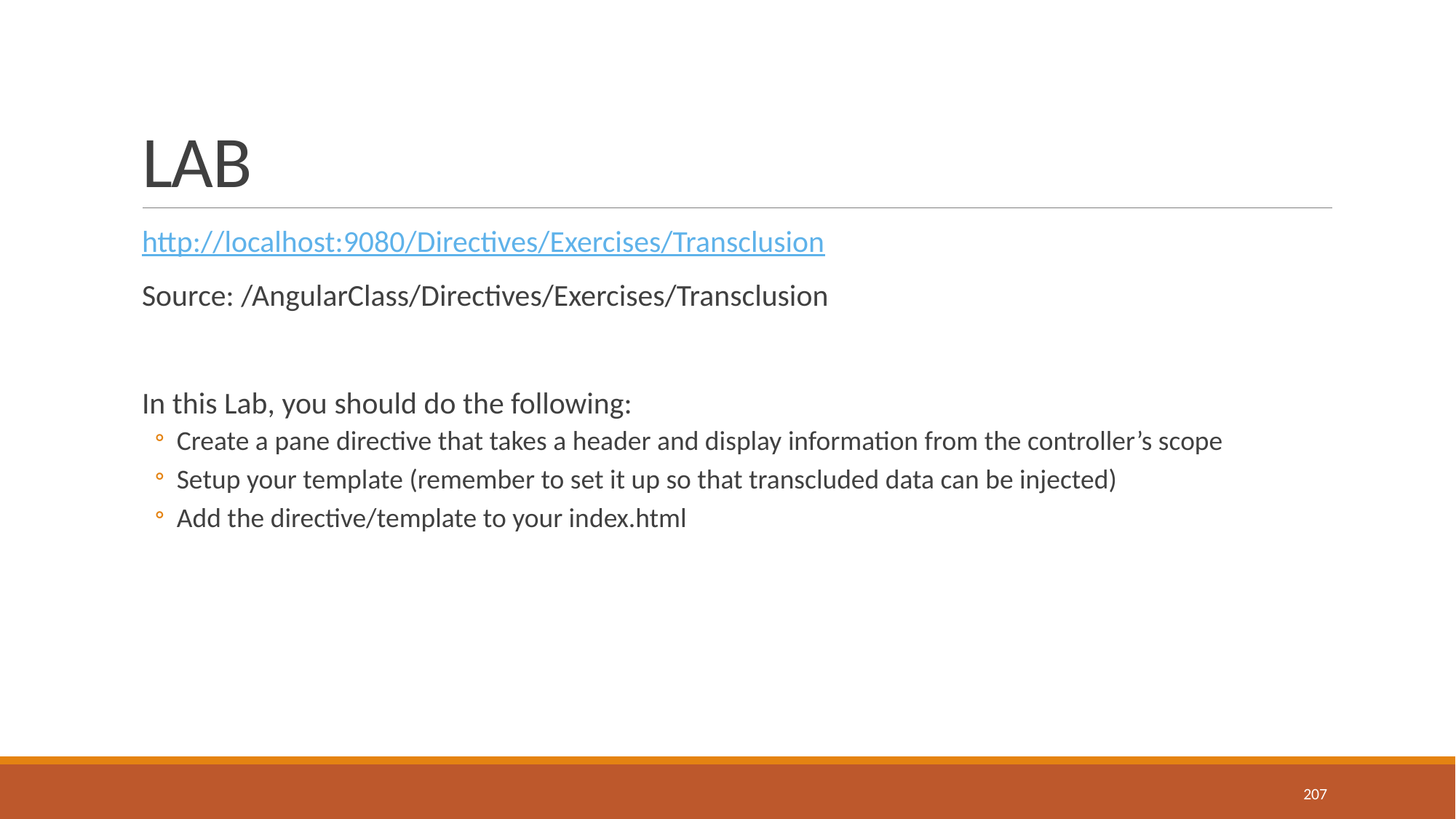

# LAB
http://localhost:9080/Directives/Exercises/Transclusion
Source: /AngularClass/Directives/Exercises/Transclusion

In this Lab, you should do the following:
Create a pane directive that takes a header and display information from the controller’s scope
Setup your template (remember to set it up so that transcluded data can be injected)
Add the directive/template to your index.html
207